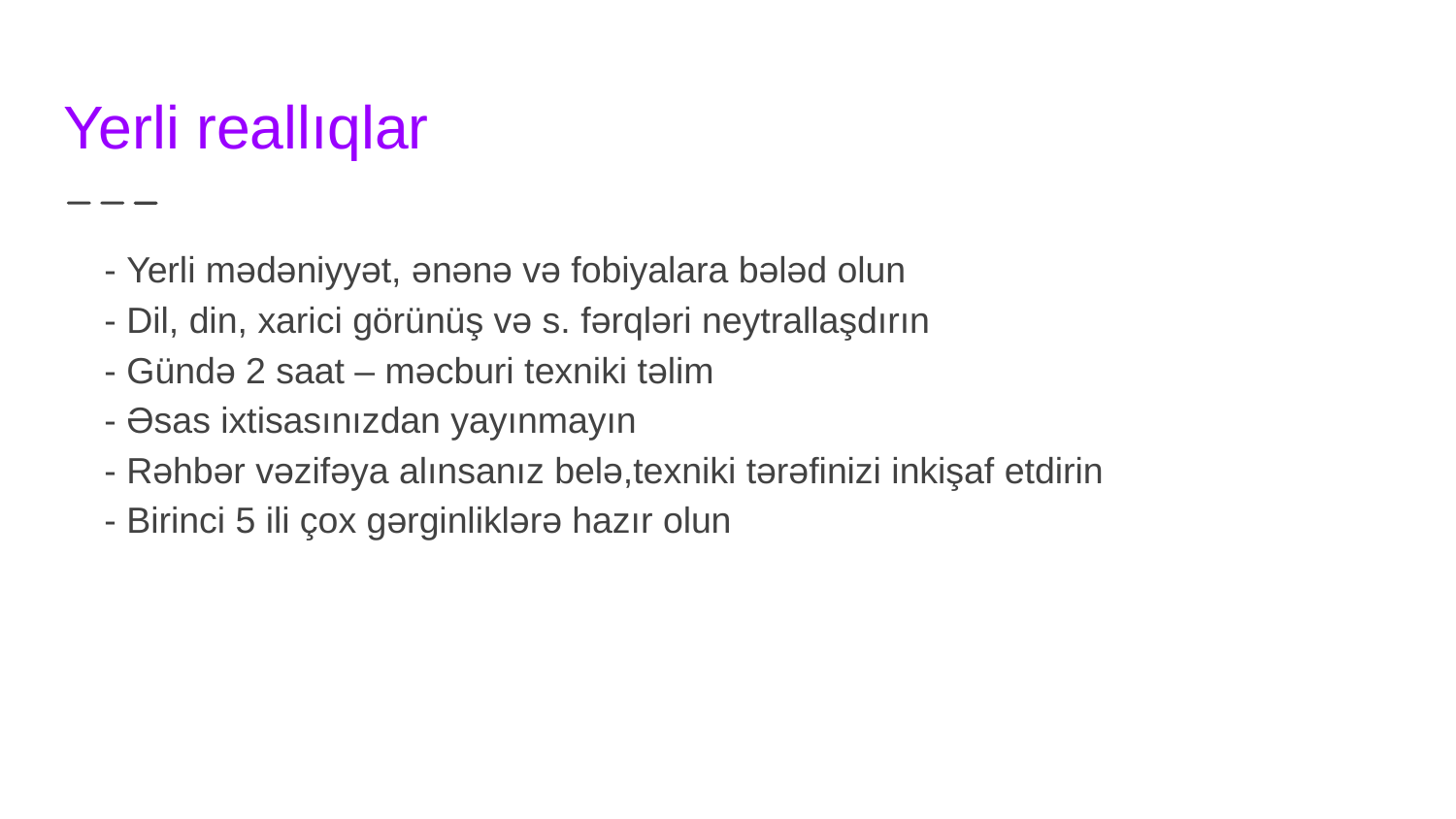

Yerli reallıqlar
- Yerli mədəniyyət, ənənə və fobiyalara bələd olun
- Dil, din, xarici görünüş və s. fərqləri neytrallaşdırın
- Gündə 2 saat – məcburi texniki təlim
- Əsas ixtisasınızdan yayınmayın
- Rəhbər vəzifəya alınsanız belə,texniki tərəfinizi inkişaf etdirin
- Birinci 5 ili çox gərginliklərə hazır olun